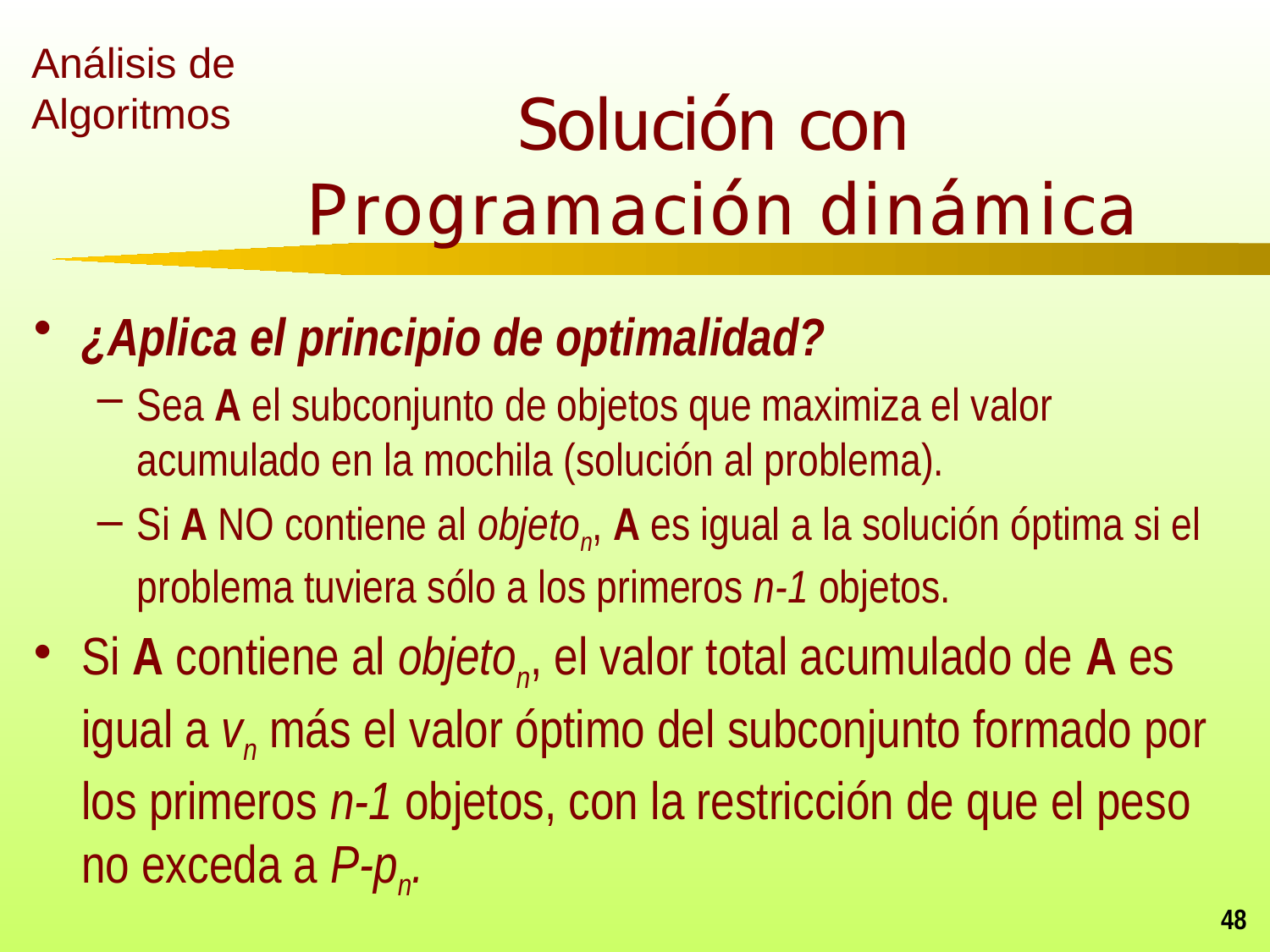

# Solución con Programación dinámica
¿Aplica el principio de optimalidad?
Sea A el subconjunto de objetos que maximiza el valor acumulado en la mochila (solución al problema).
Si A NO contiene al objeton, A es igual a la solución óptima si el problema tuviera sólo a los primeros n-1 objetos.
Si A contiene al objeton, el valor total acumulado de A es igual a vn más el valor óptimo del subconjunto formado por los primeros n-1 objetos, con la restricción de que el peso no exceda a P-pn.
48